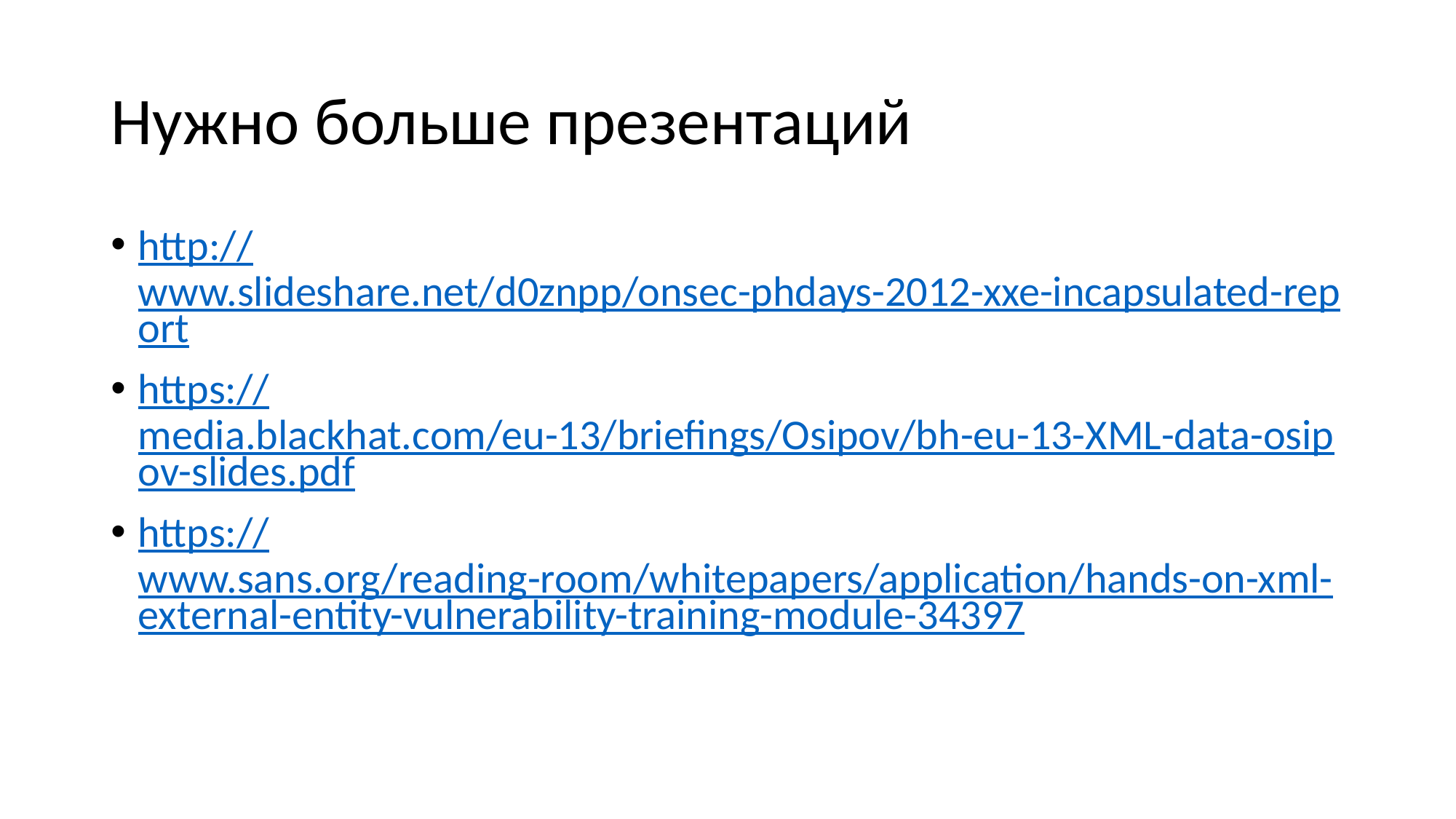

# Нужно больше презентаций
http://www.slideshare.net/d0znpp/onsec-phdays-2012-xxe-incapsulated-report
https://media.blackhat.com/eu-13/briefings/Osipov/bh-eu-13-XML-data-osipov-slides.pdf
https://www.sans.org/reading-room/whitepapers/application/hands-on-xml-external-entity-vulnerability-training-module-34397